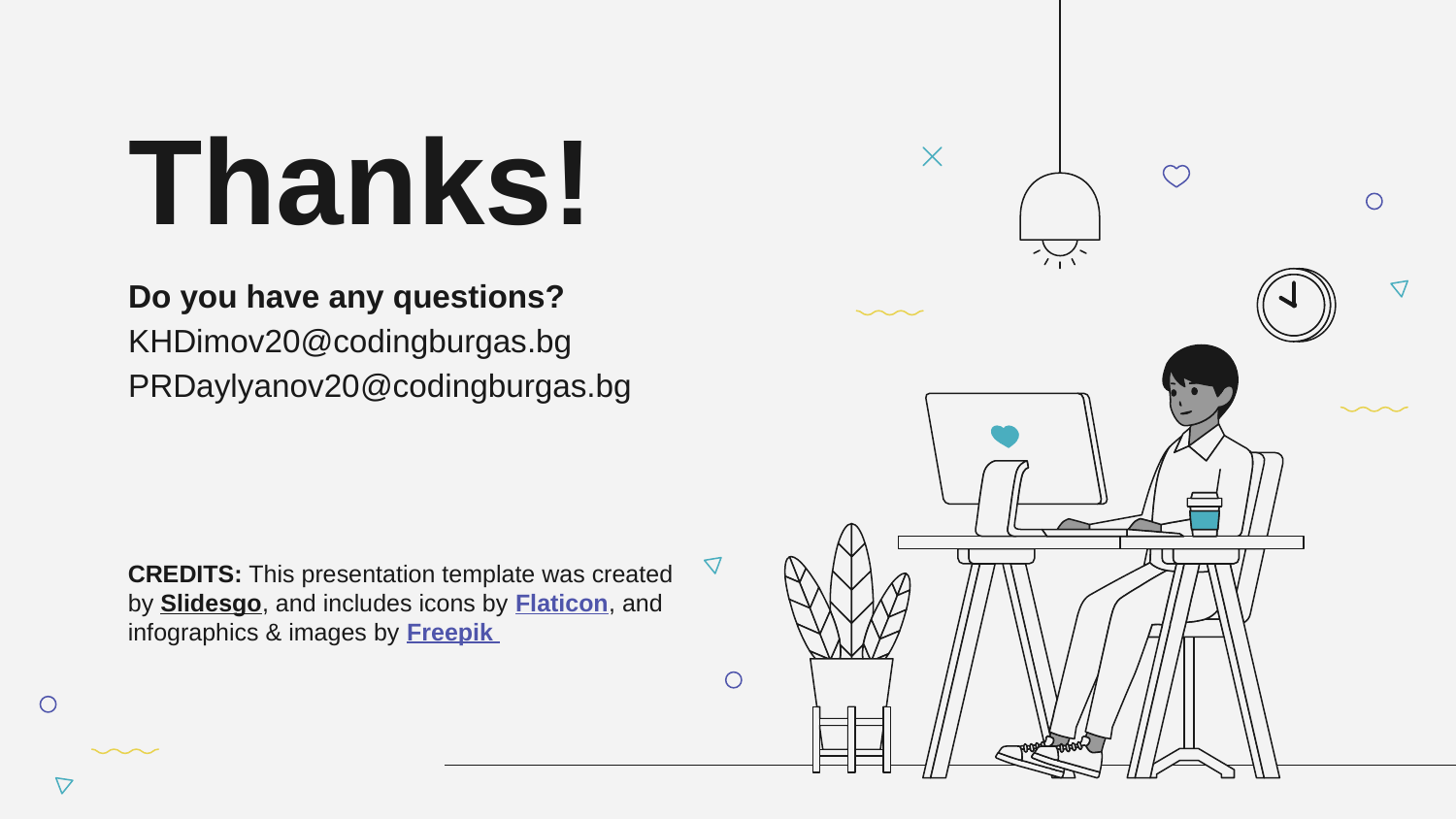

# Thanks!
Do you have any questions?
KHDimov20@codingburgas.bg
PRDaylyanov20@codingburgas.bg